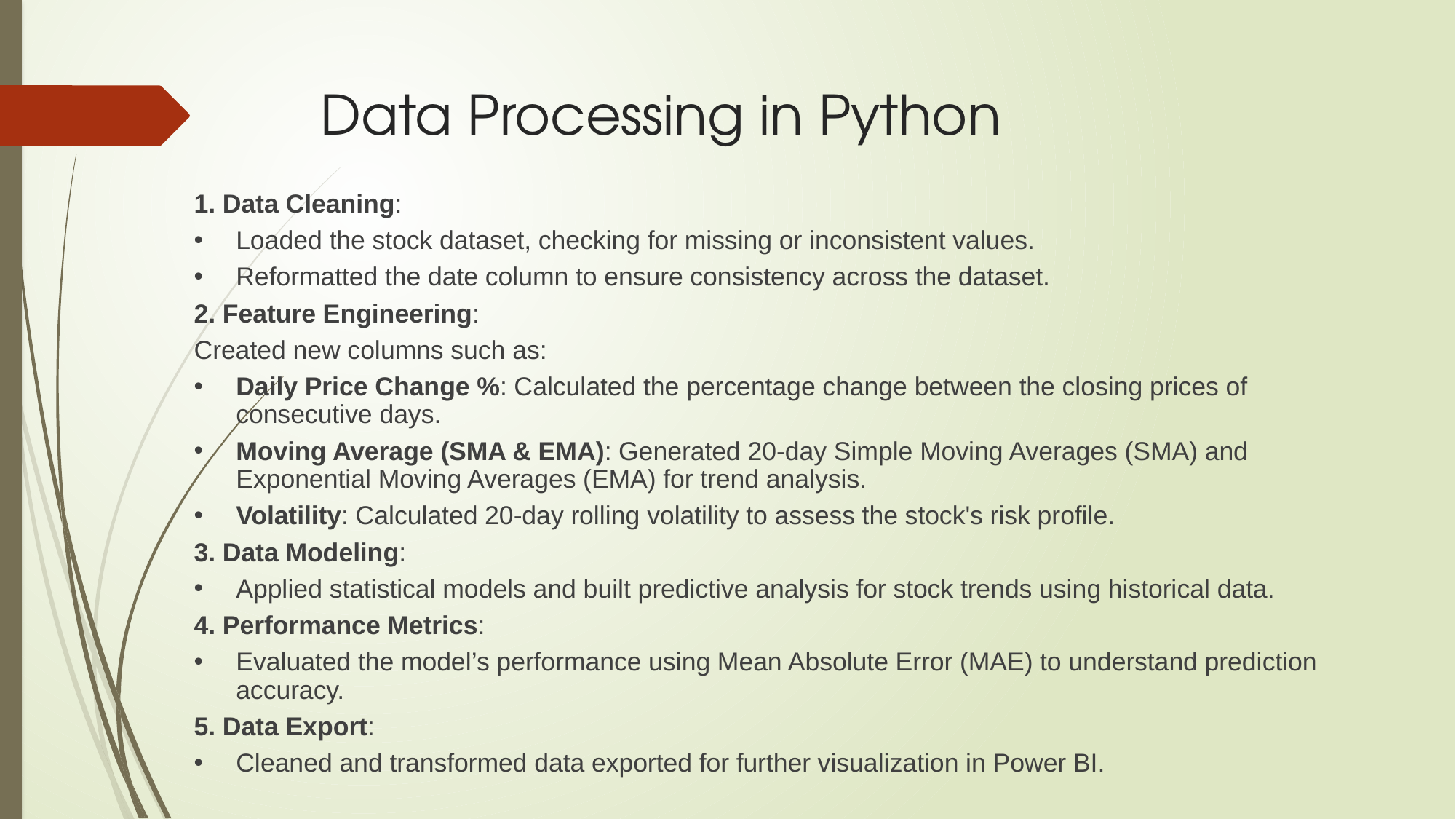

# Data Processing in Python
1. Data Cleaning:
Loaded the stock dataset, checking for missing or inconsistent values.
Reformatted the date column to ensure consistency across the dataset.
2. Feature Engineering:
Created new columns such as:
Daily Price Change %: Calculated the percentage change between the closing prices of consecutive days.
Moving Average (SMA & EMA): Generated 20-day Simple Moving Averages (SMA) and Exponential Moving Averages (EMA) for trend analysis.
Volatility: Calculated 20-day rolling volatility to assess the stock's risk profile.
3. Data Modeling:
Applied statistical models and built predictive analysis for stock trends using historical data.
4. Performance Metrics:
Evaluated the model’s performance using Mean Absolute Error (MAE) to understand prediction accuracy.
5. Data Export:
Cleaned and transformed data exported for further visualization in Power BI.